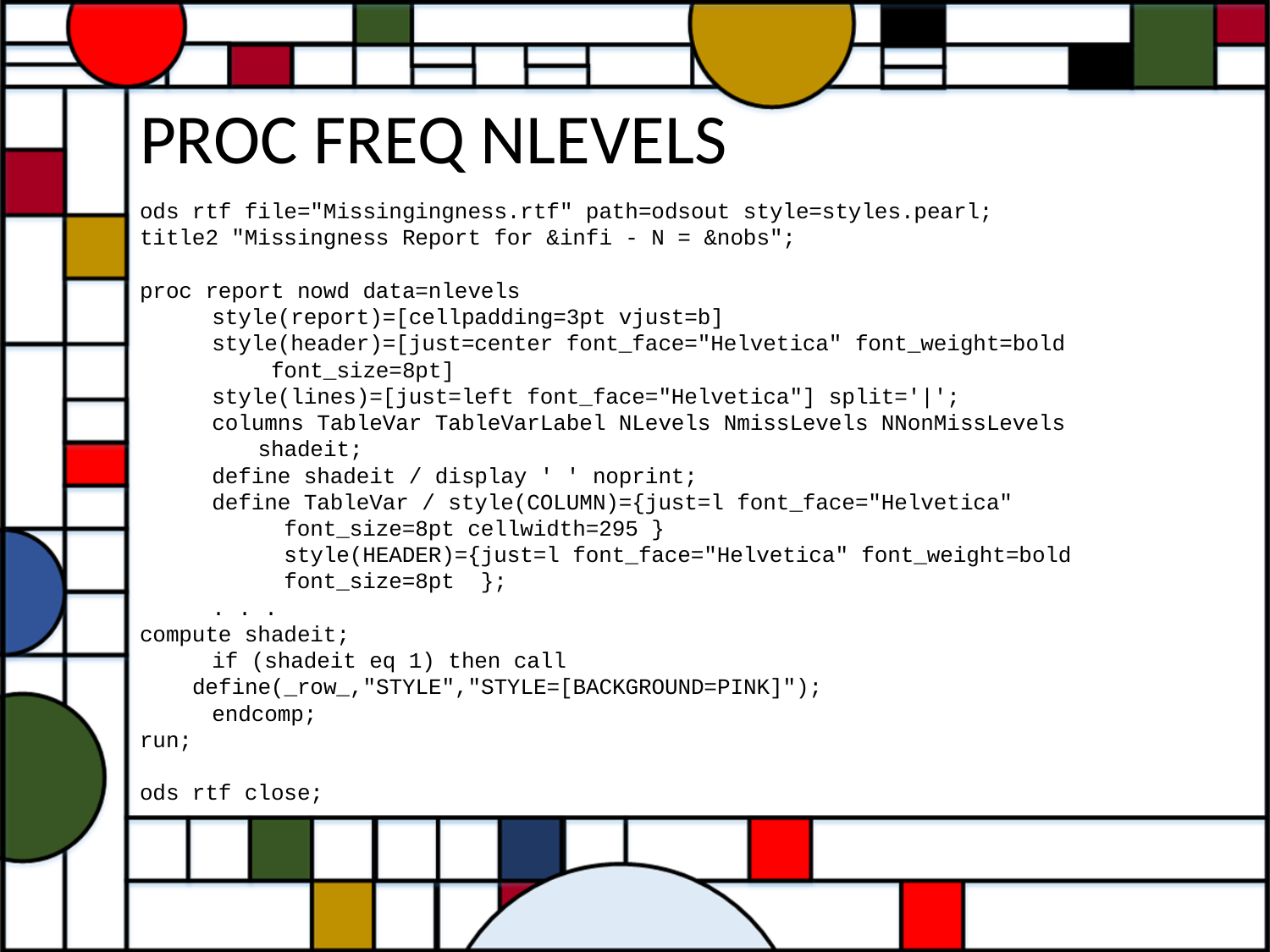

# PROC FREQ NLEVELS
ods rtf file="Missingingness.rtf" path=odsout style=styles.pearl;
title2 "Missingness Report for &infi - N = &nobs";

proc report nowd data=nlevels
    	style(report)=[cellpadding=3pt vjust=b]
    	style(header)=[just=center font_face="Helvetica" font_weight=bold
          font_size=8pt]
    	style(lines)=[just=left font_face="Helvetica"] split='|';
  	columns TableVar TableVarLabel NLevels NmissLevels NNonMissLevels
         shadeit;
  	define shadeit / display ' ' noprint;
  	define TableVar / style(COLUMN)={just=l font_face="Helvetica"
           font_size=8pt cellwidth=295 }
           style(HEADER)={just=l font_face="Helvetica" font_weight=bold
           font_size=8pt  };
  	. . .
compute shadeit;
  	if (shadeit eq 1) then call
    define(_row_,"STYLE","STYLE=[BACKGROUND=PINK]");
  	endcomp;
run;

ods rtf close;